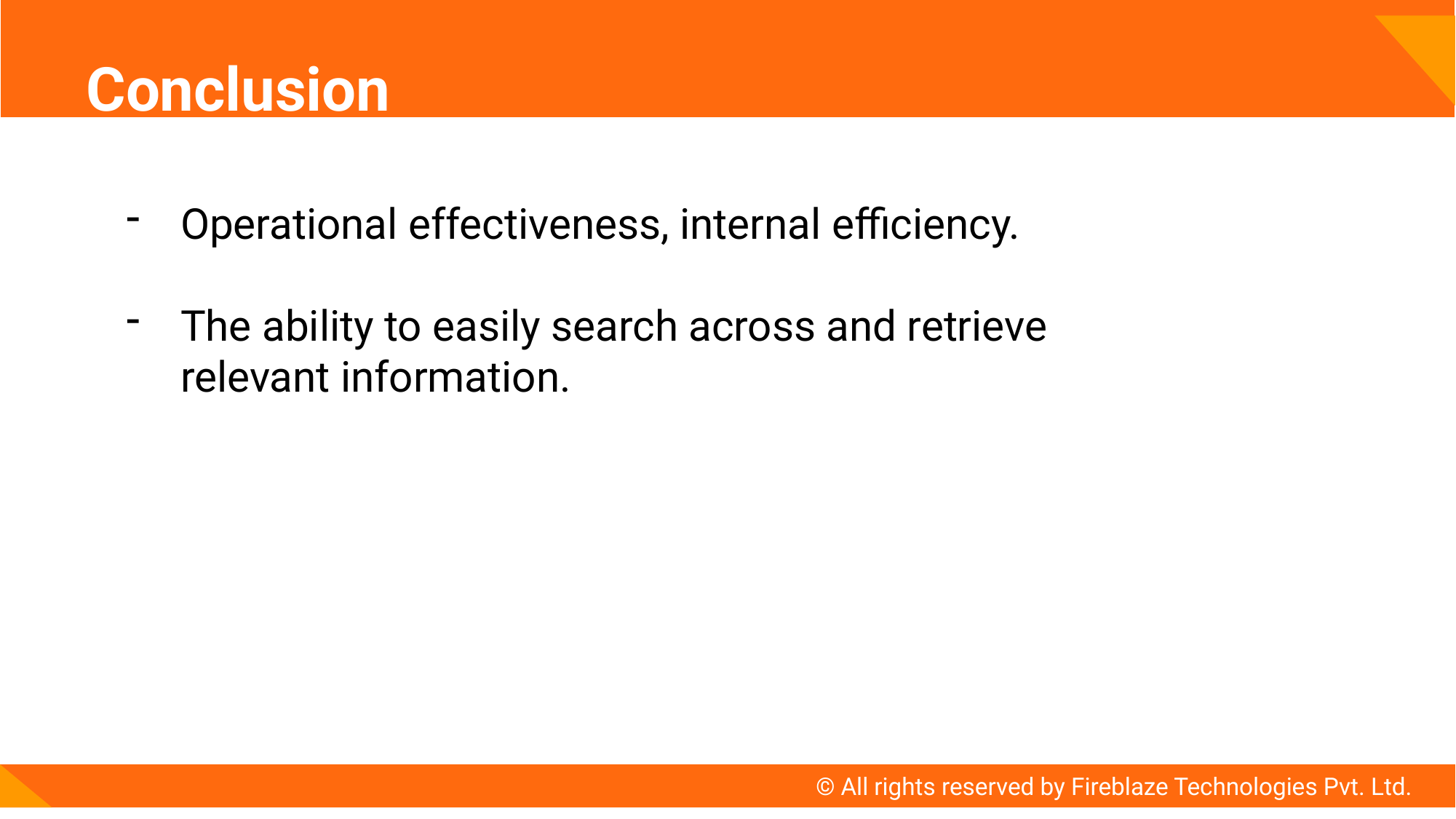

# Conclusion

Operational effectiveness, internal efficiency.

The ability to easily search across and retrieve relevant information.

© All rights reserved by Fireblaze Technologies Pvt. Ltd.